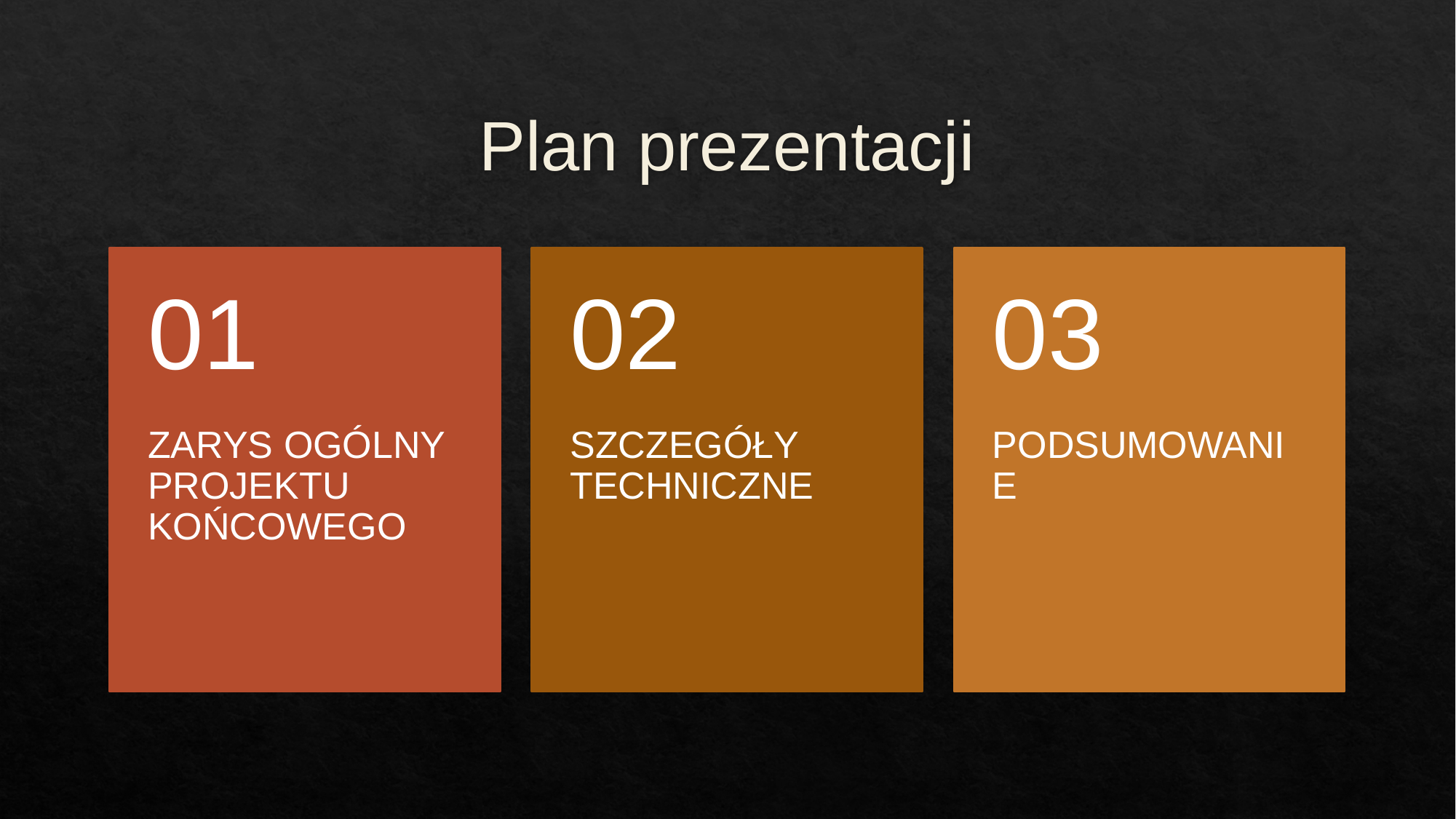

# Plan prezentacji
Zarys ogólny projektu końcowego
01
Szczegóły techniczne
02
podsumowanie
03